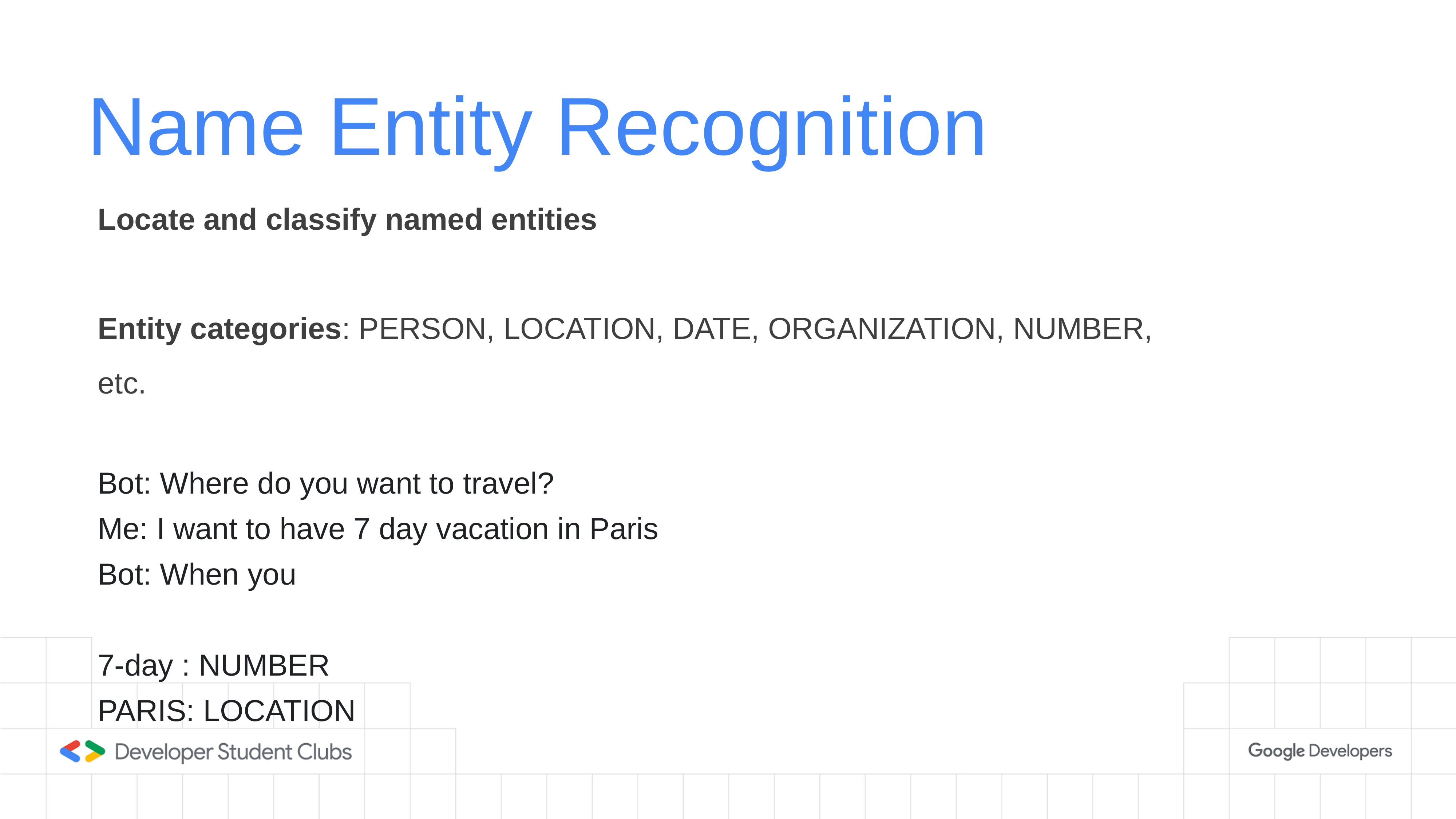

# Name Entity Recognition
Locate and classify named entities

Entity categories: PERSON, LOCATION, DATE, ORGANIZATION, NUMBER, etc.

Bot: Where do you want to travel?
Me: I want to have 7 day vacation in Paris
Bot: When you

7-day : NUMBER
PARIS: LOCATION